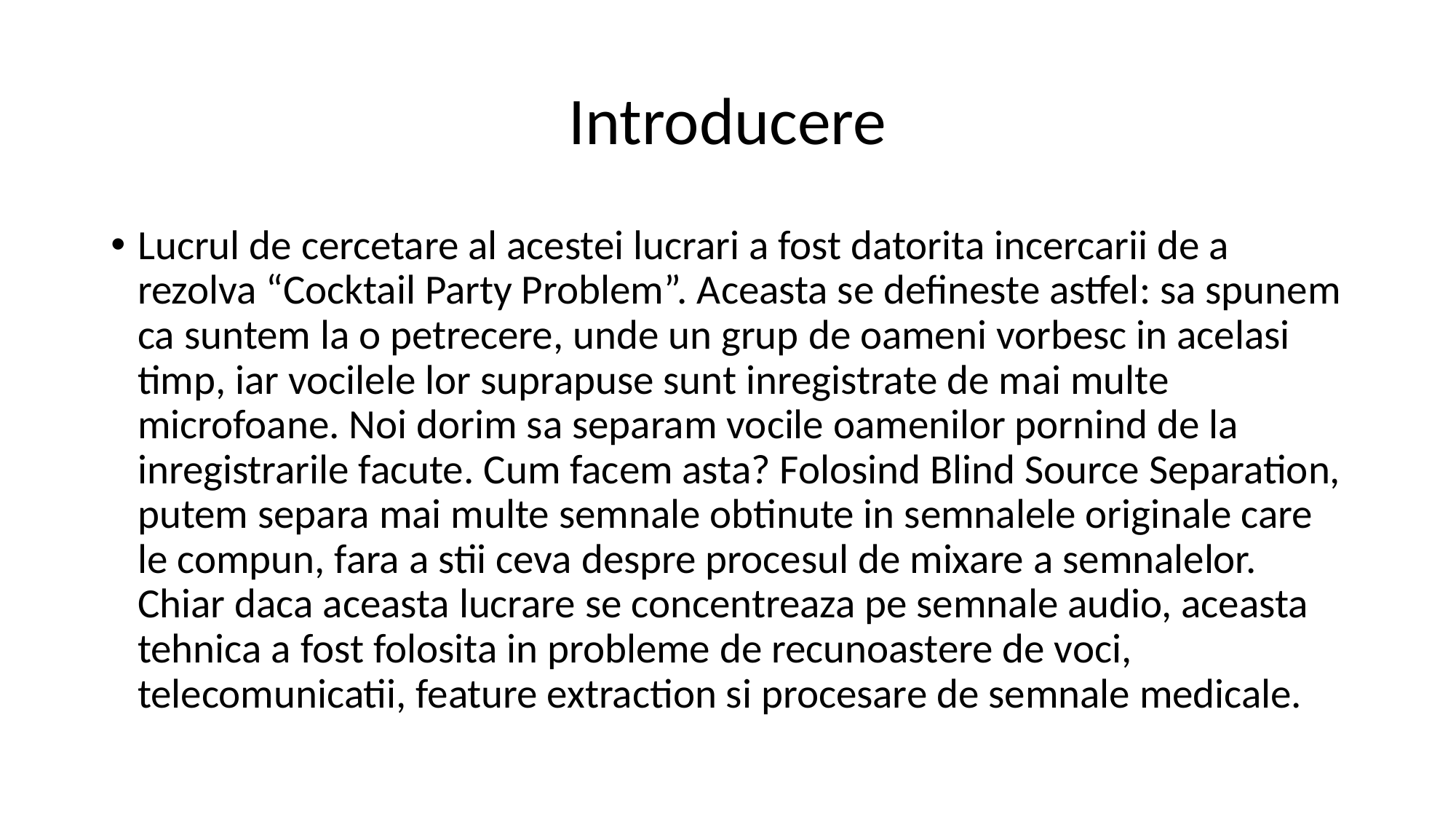

# Introducere
Lucrul de cercetare al acestei lucrari a fost datorita incercarii de a rezolva “Cocktail Party Problem”. Aceasta se defineste astfel: sa spunem ca suntem la o petrecere, unde un grup de oameni vorbesc in acelasi timp, iar vocilele lor suprapuse sunt inregistrate de mai multe microfoane. Noi dorim sa separam vocile oamenilor pornind de la inregistrarile facute. Cum facem asta? Folosind Blind Source Separation, putem separa mai multe semnale obtinute in semnalele originale care le compun, fara a stii ceva despre procesul de mixare a semnalelor. Chiar daca aceasta lucrare se concentreaza pe semnale audio, aceasta tehnica a fost folosita in probleme de recunoastere de voci, telecomunicatii, feature extraction si procesare de semnale medicale.